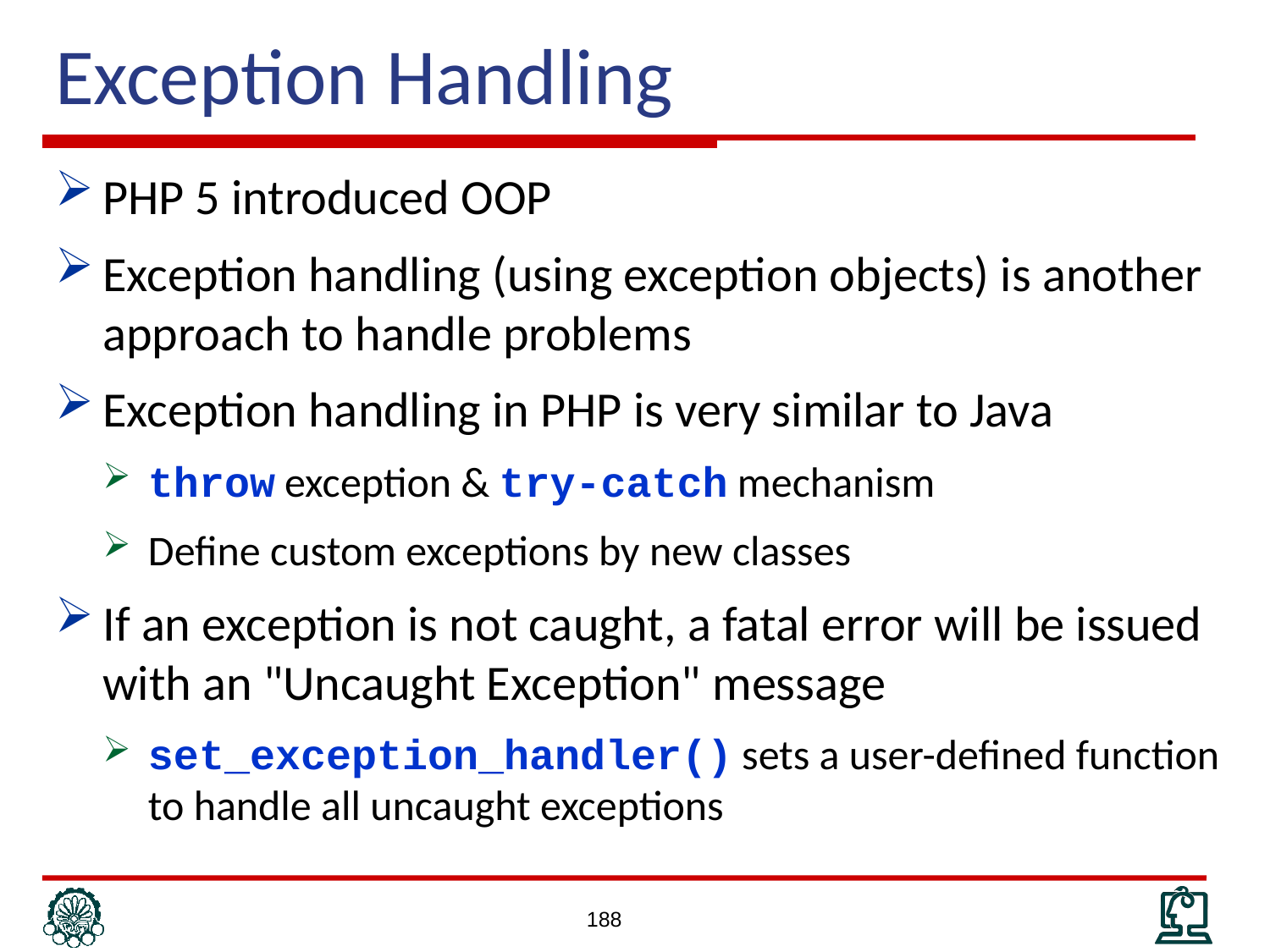

# Exception Handling
PHP 5 introduced OOP
Exception handling (using exception objects) is another approach to handle problems
Exception handling in PHP is very similar to Java
throw exception & try-catch mechanism
Define custom exceptions by new classes
If an exception is not caught, a fatal error will be issued with an "Uncaught Exception" message
set_exception_handler() sets a user-defined function to handle all uncaught exceptions
188